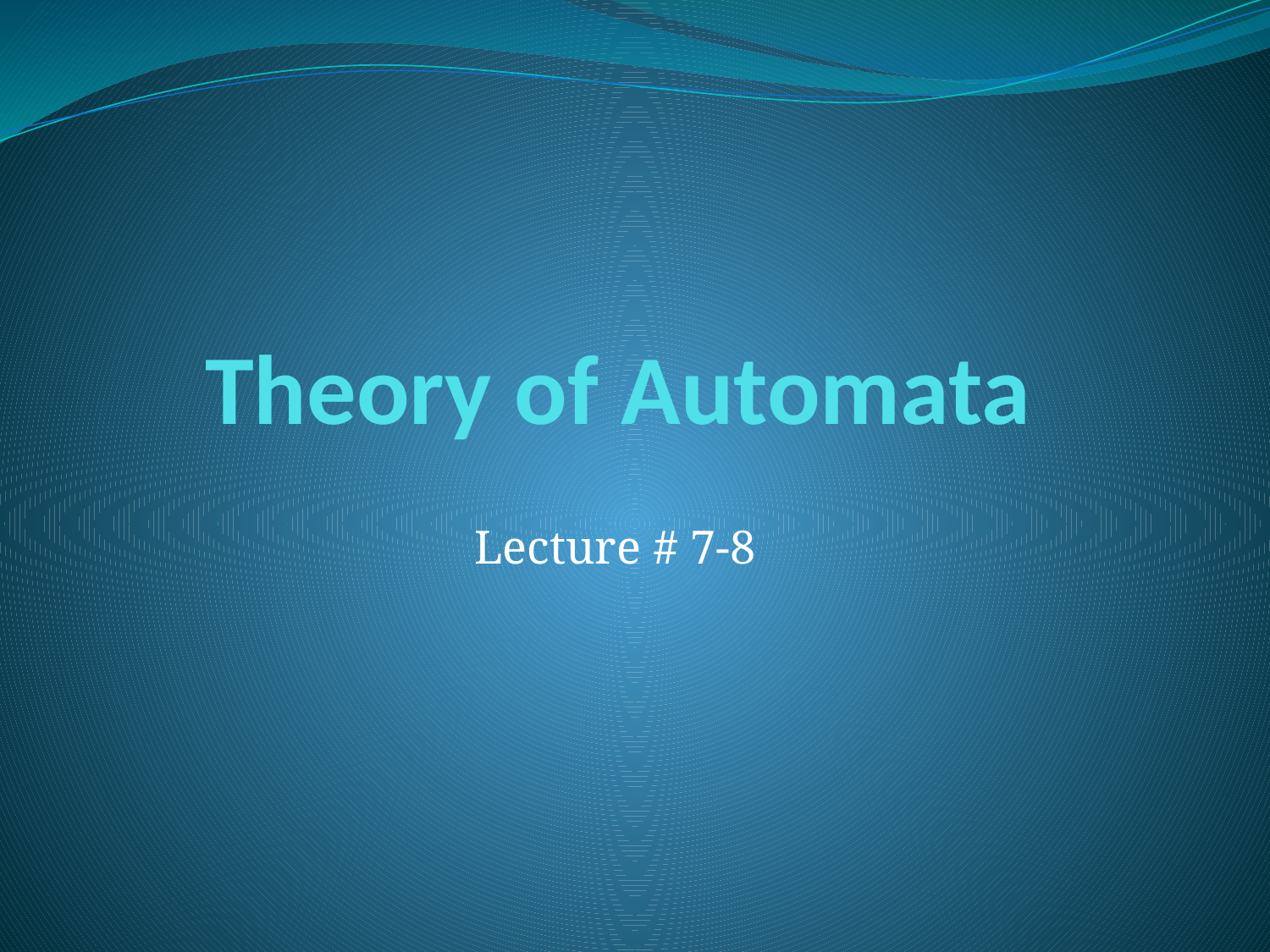

# Theory of Automata

Lecture # 7-8